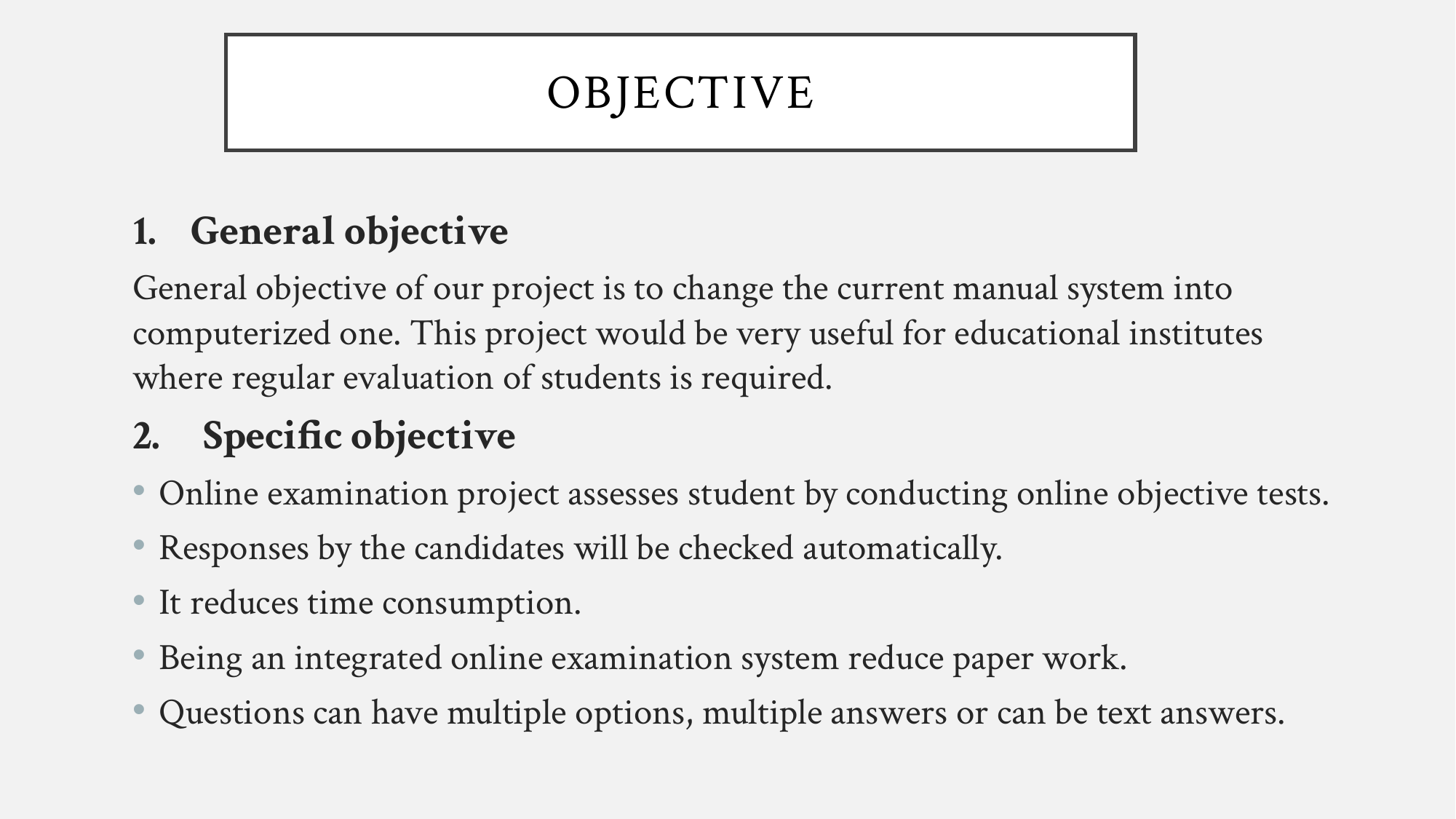

# Objective
1.    General objective
General objective of our project is to change the current manual system into computerized one. This project would be very useful for educational institutes where regular evaluation of students is required.
2.     Specific objective
Online examination project assesses student by conducting online objective tests.
Responses by the candidates will be checked automatically.
It reduces time consumption.
Being an integrated online examination system reduce paper work.
Questions can have multiple options, multiple answers or can be text answers.